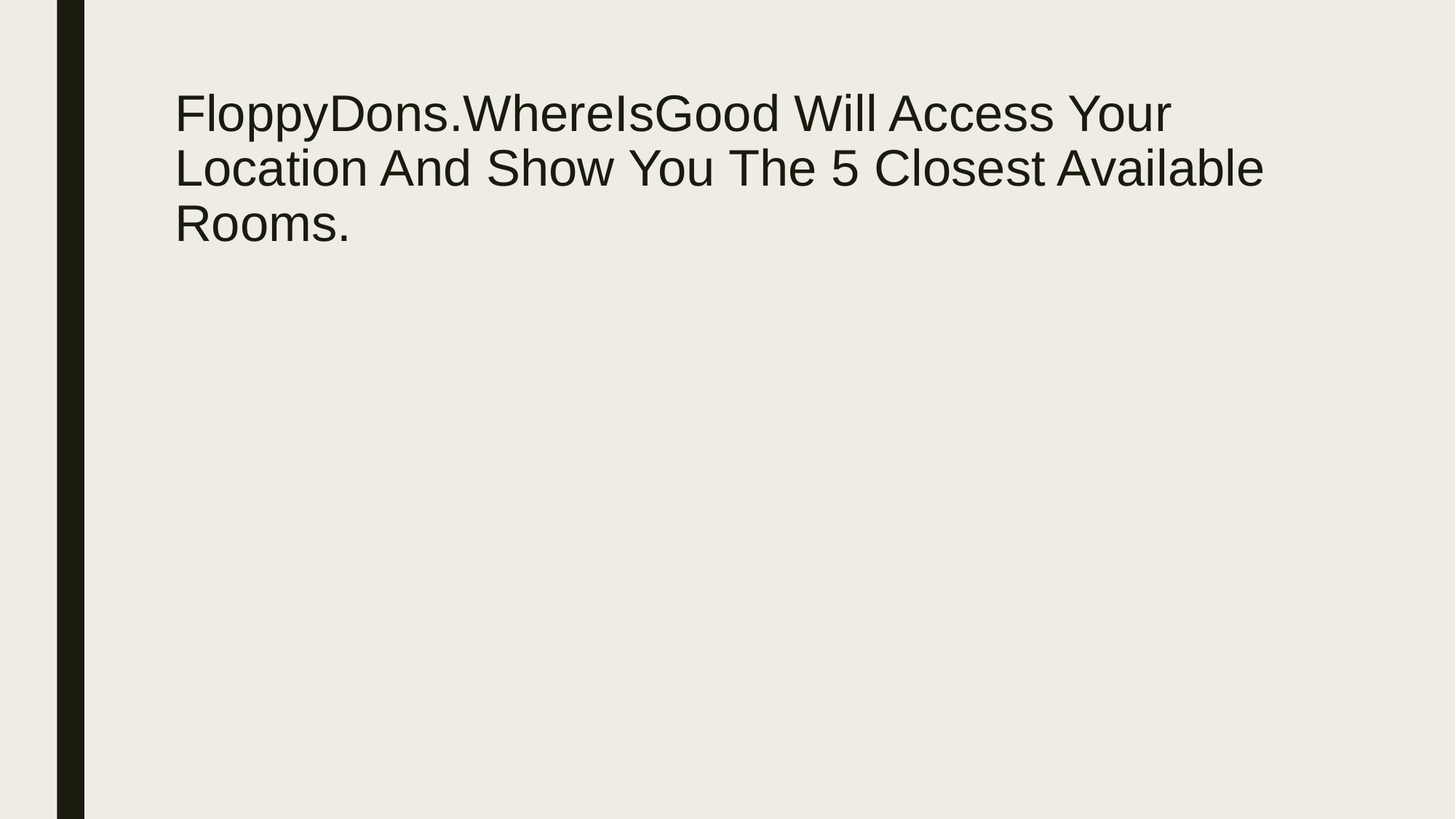

# FloppyDons.WhereIsGood Will Access Your Location And Show You The 5 Closest Available Rooms.